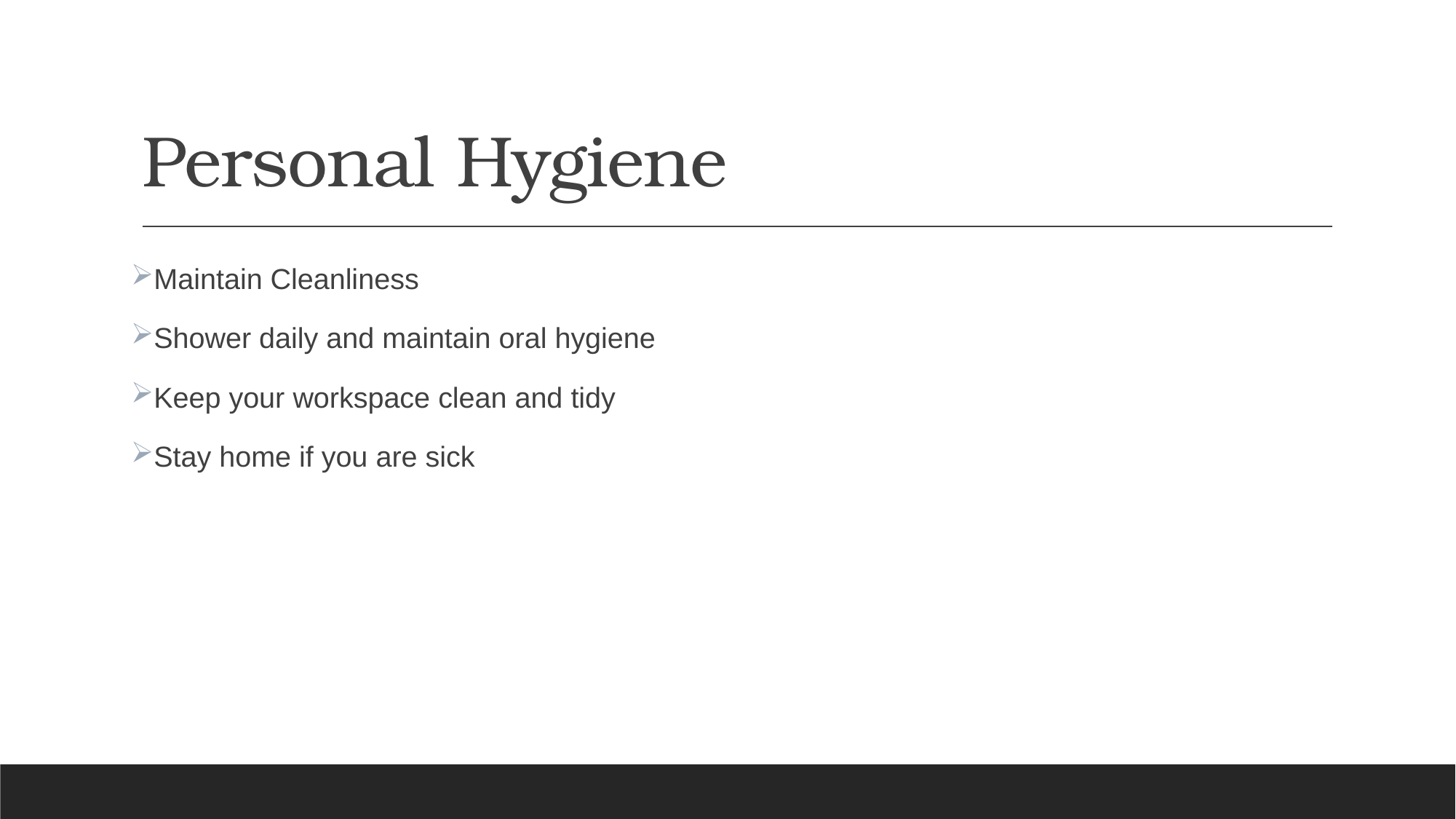

# Personal Hygiene
Maintain Cleanliness
Shower daily and maintain oral hygiene
Keep your workspace clean and tidy
Stay home if you are sick